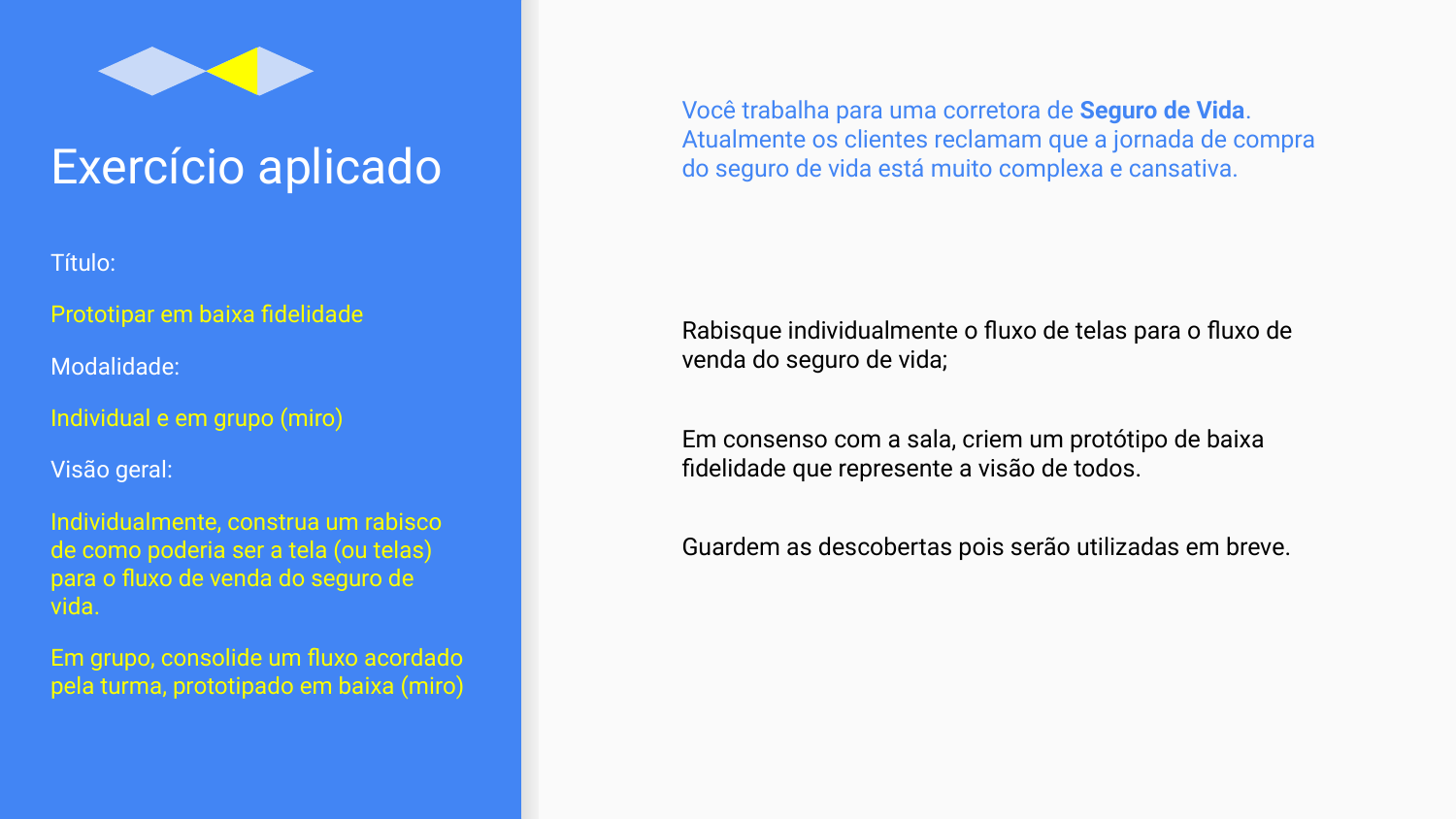

# Exercício aplicado
Você trabalha para uma corretora de Seguro de Vida. Atualmente os clientes reclamam que a jornada de compra do seguro de vida está muito complexa e cansativa.
Título:
Prototipar em baixa fidelidade
Modalidade:
Individual e em grupo (miro)
Visão geral:
Individualmente, construa um rabisco de como poderia ser a tela (ou telas) para o fluxo de venda do seguro de vida.
Em grupo, consolide um fluxo acordado pela turma, prototipado em baixa (miro)
Rabisque individualmente o fluxo de telas para o fluxo de venda do seguro de vida;
Em consenso com a sala, criem um protótipo de baixa fidelidade que represente a visão de todos.
Guardem as descobertas pois serão utilizadas em breve.